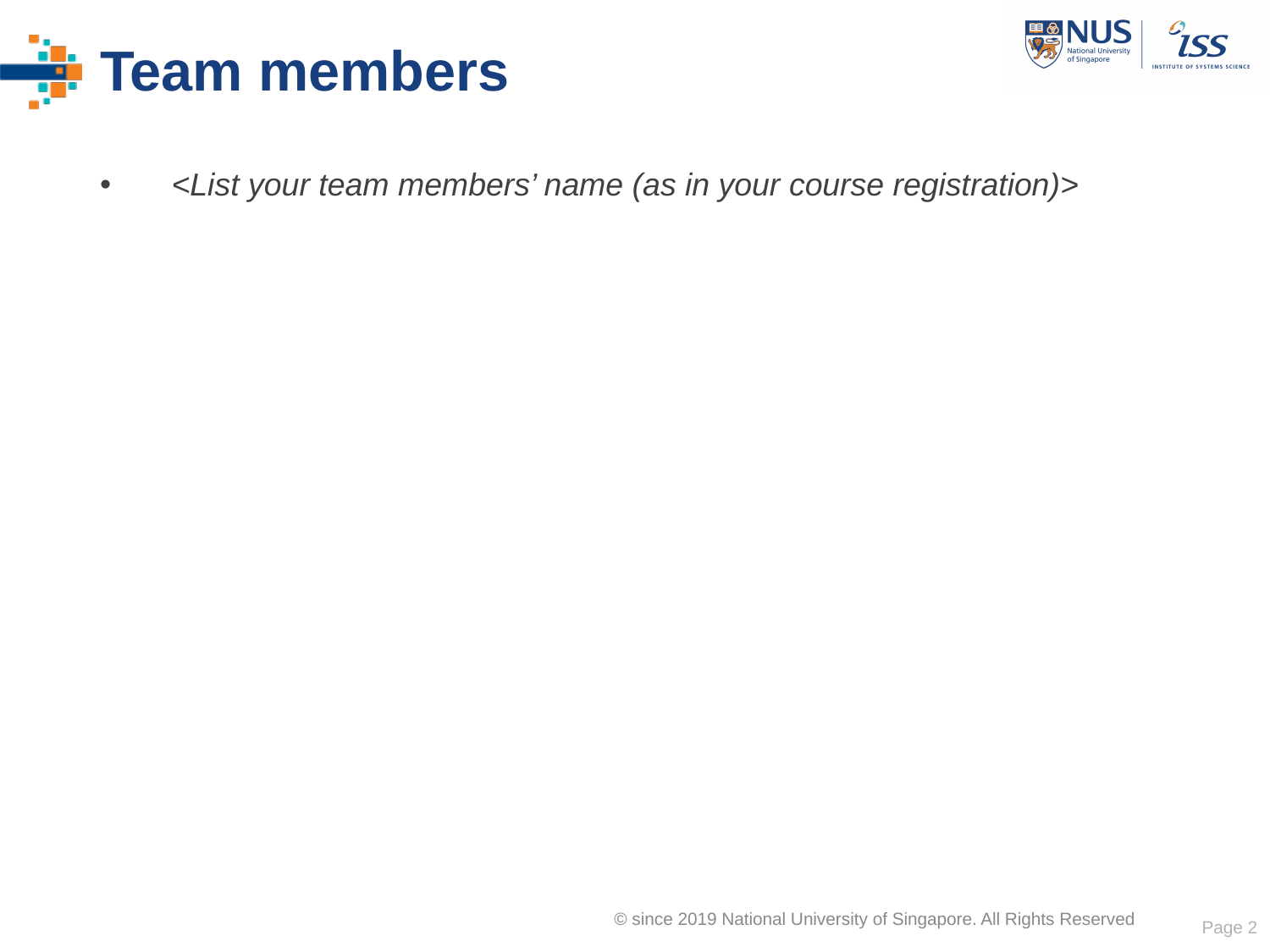

# Team members
<List your team members’ name (as in your course registration)>
Page 2